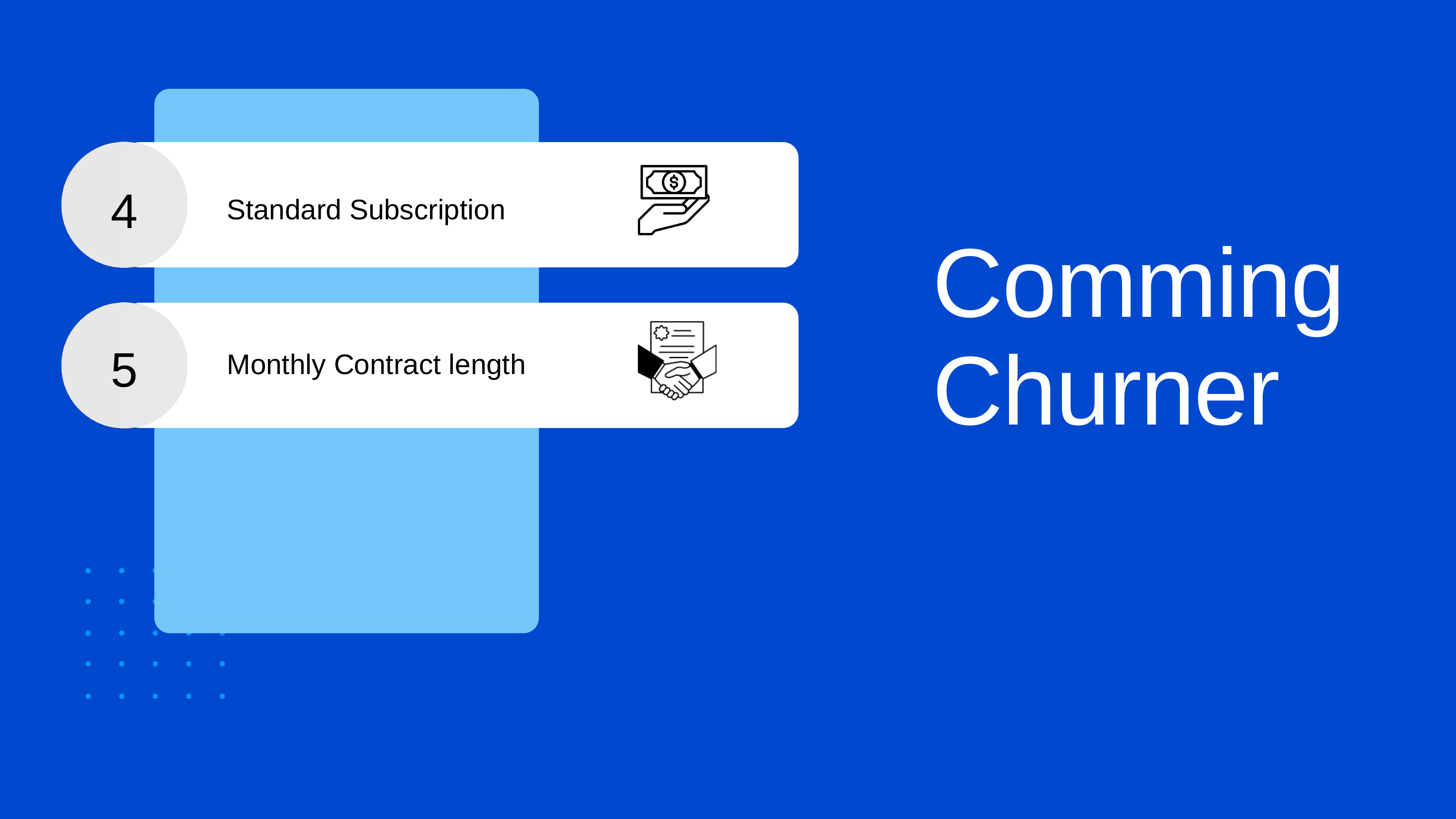

4
Standard Subscription
Comming Churner

5
Monthly Contract length